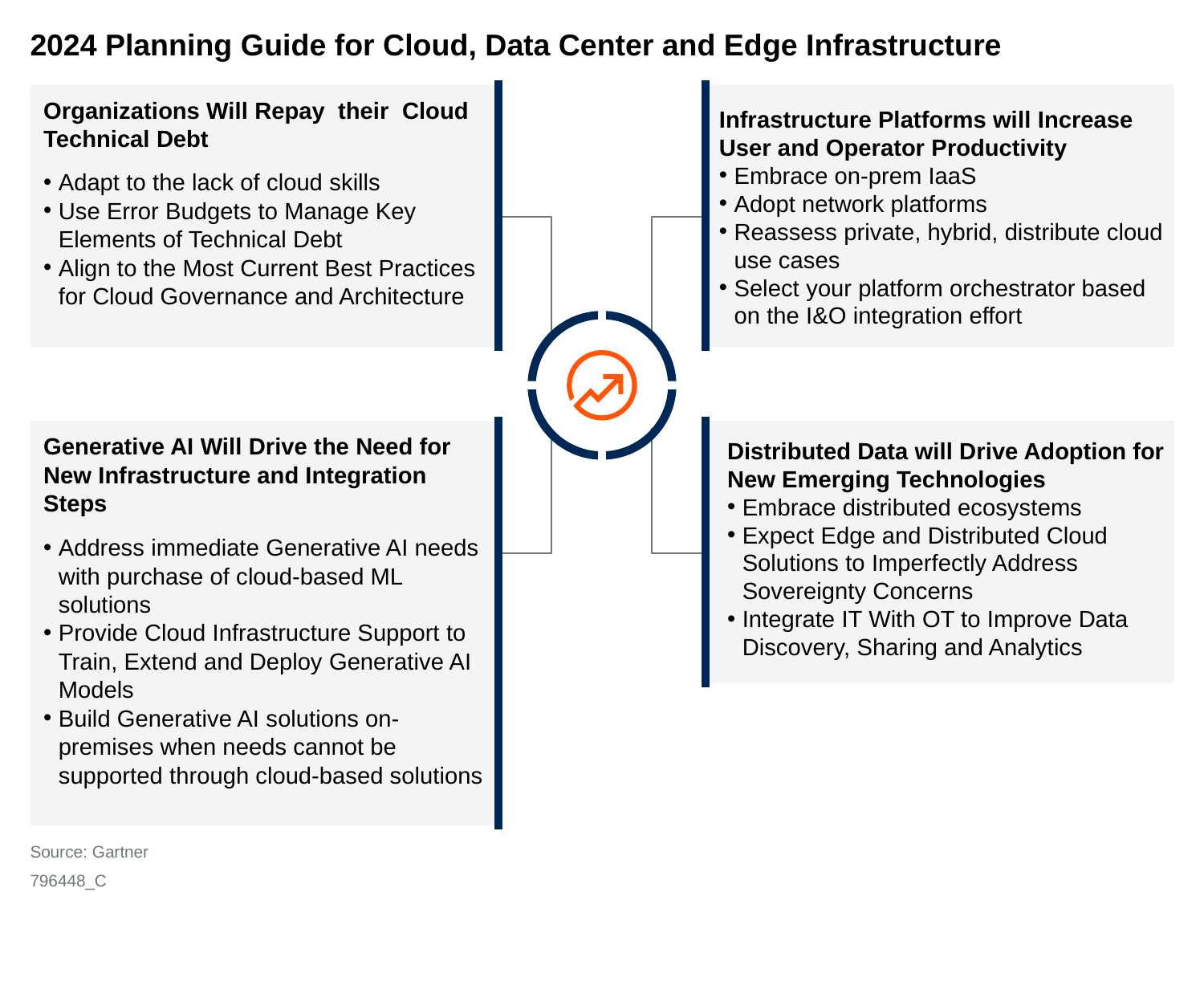

2024 Planning Guide for Cloud, Data Center and Edge Infrastructure

Organizations Will Repay  their  Cloud Technical Debt
Adapt to the lack of cloud skills
Use Error Budgets to Manage Key Elements of Technical Debt
Align to the Most Current Best Practices for Cloud Governance and Architecture
Infrastructure Platforms will Increase User and Operator Productivity
Embrace on-prem IaaS
Adopt network platforms
Reassess private, hybrid, distribute cloud use cases
Select your platform orchestrator based on the I&O integration effort

Generative AI Will Drive the Need for New Infrastructure and Integration Steps
Address immediate Generative AI needs with purchase of cloud-based ML solutions
Provide Cloud Infrastructure Support to Train, Extend and Deploy Generative AI Models
Build Generative AI solutions on- premises when needs cannot be supported through cloud-based solutions
Distributed Data will Drive Adoption for New Emerging Technologies
Embrace distributed ecosystems
Expect Edge and Distributed Cloud Solutions to Imperfectly Address Sovereignty Concerns
Integrate IT With OT to Improve Data Discovery, Sharing and Analytics
Source: Gartner
796448_C